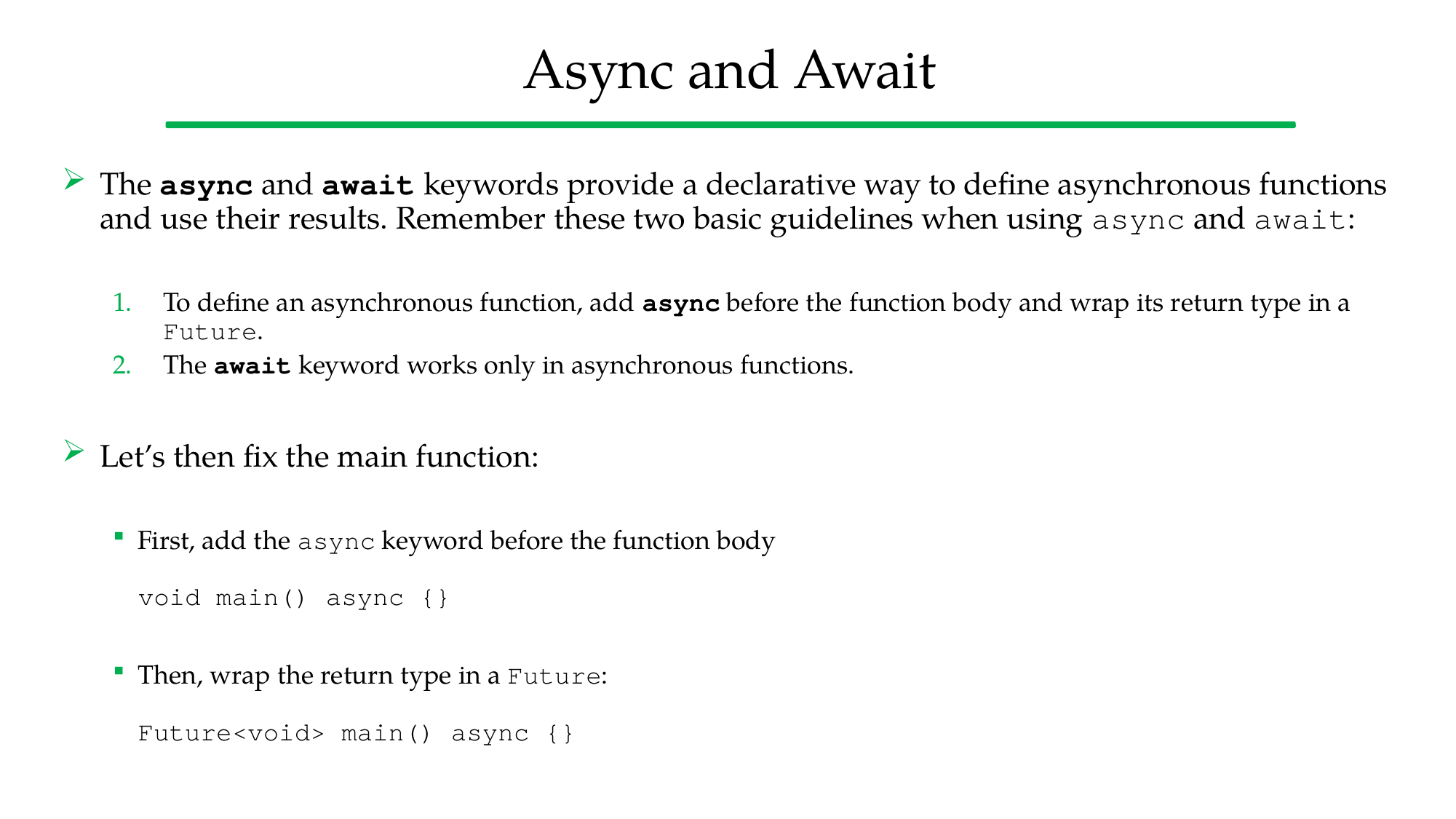

# Async and Await
The async and await keywords provide a declarative way to define asynchronous functions and use their results. Remember these two basic guidelines when using async and await:

To define an asynchronous function, add async before the function body and wrap its return type in a Future.
The await keyword works only in asynchronous functions.

Let’s then fix the main function:

First, add the async keyword before the function body
	void main() async {}

Then, wrap the return type in a Future:
	Future<void> main() async {}